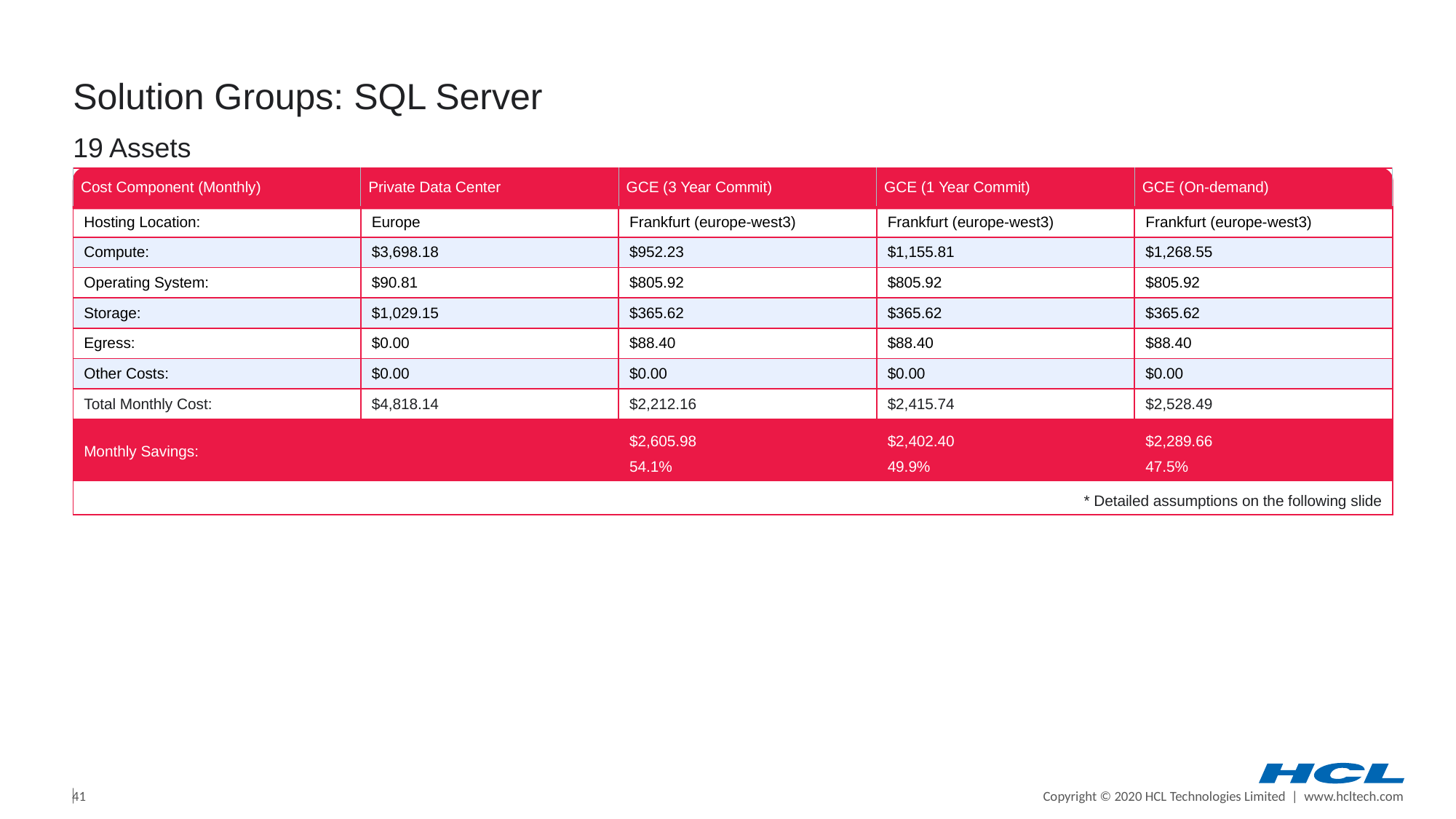

Solution Groups: SQL Server
19 Assets

| Cost Component (Monthly) | Private Data Center | GCE (3 Year Commit) | GCE (1 Year Commit) | GCE (On-demand) |
| --- | --- | --- | --- | --- |
| Hosting Location: | Europe | Frankfurt (europe-west3) | Frankfurt (europe-west3) | Frankfurt (europe-west3) |
| Compute: | $3,698.18 | $952.23 | $1,155.81 | $1,268.55 |
| Operating System: | $90.81 | $805.92 | $805.92 | $805.92 |
| Storage: | $1,029.15 | $365.62 | $365.62 | $365.62 |
| Egress: | $0.00 | $88.40 | $88.40 | $88.40 |
| Other Costs: | $0.00 | $0.00 | $0.00 | $0.00 |
| Total Monthly Cost: | $4,818.14 | $2,212.16 | $2,415.74 | $2,528.49 |
| Monthly Savings: |  | $2,605.98 54.1% | $2,402.40 49.9% | $2,289.66 47.5% |
| \* Detailed assumptions on the following slide |  |  |  |  |